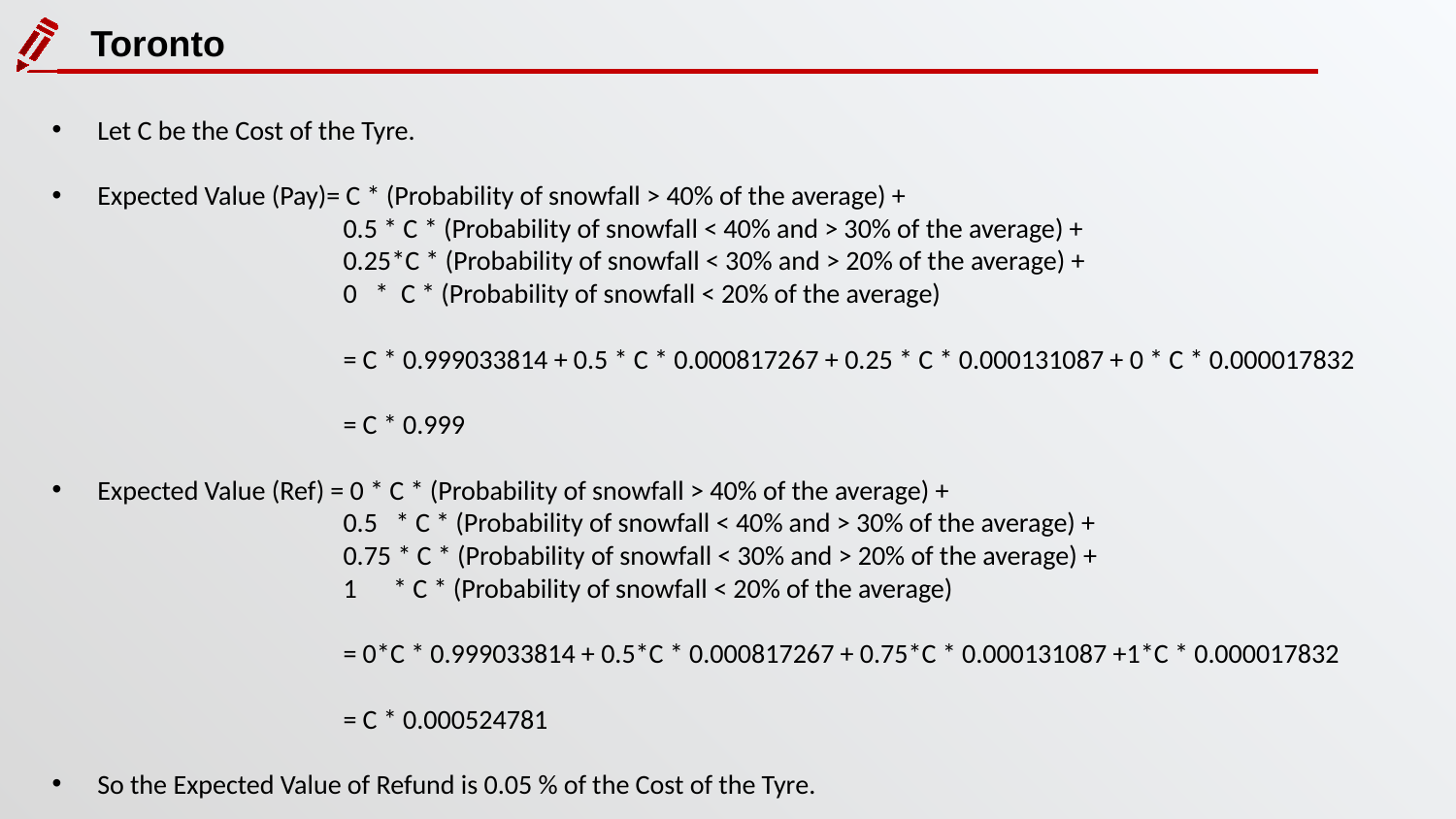

Toronto

Let C be the Cost of the Tyre.

Expected Value (Pay)= C * (Probability of snowfall > 40% of the average) +
     		0.5 * C * (Probability of snowfall < 40% and > 30% of the average) +
     		0.25*C * (Probability of snowfall < 30% and > 20% of the average) +
     		0   *  C * (Probability of snowfall < 20% of the average)

		= C * 0.999033814 + 0.5 * C * 0.000817267 + 0.25 * C * 0.000131087 + 0 * C * 0.000017832

		= C * 0.999

Expected Value (Ref) = 0 * C * (Probability of snowfall > 40% of the average) +
     		0.5   * C * (Probability of snowfall < 40% and > 30% of the average) +
     		0.75 * C * (Probability of snowfall < 30% and > 20% of the average) +
     		1      * C * (Probability of snowfall < 20% of the average)

		= 0*C * 0.999033814 + 0.5*C * 0.000817267 + 0.75*C * 0.000131087 +1*C * 0.000017832

		= C * 0.000524781

So the Expected Value of Refund is 0.05 % of the Cost of the Tyre.